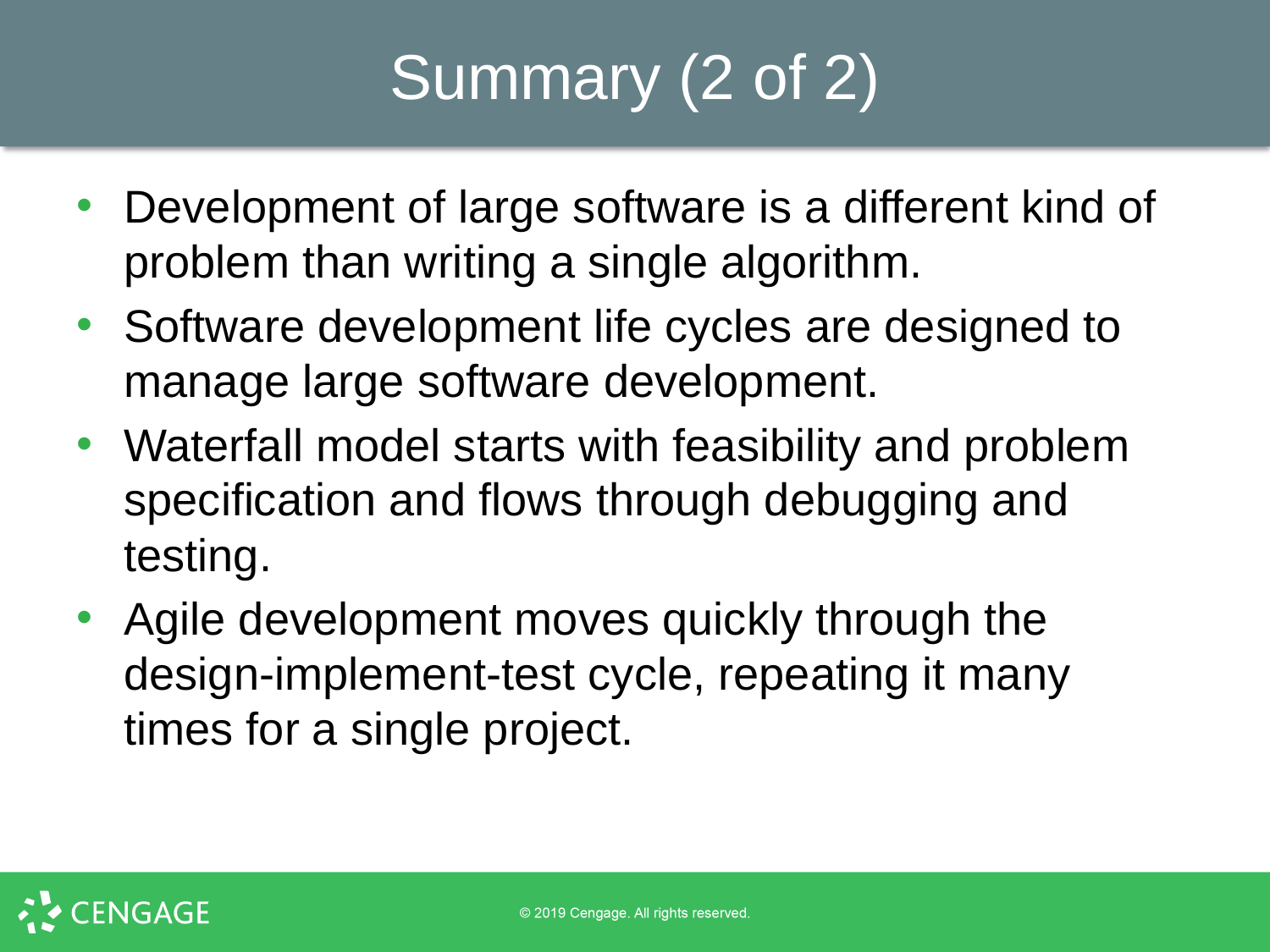

# Summary (2 of 2)
Development of large software is a different kind of problem than writing a single algorithm.
Software development life cycles are designed to manage large software development.
Waterfall model starts with feasibility and problem specification and flows through debugging and testing.
Agile development moves quickly through the design-implement-test cycle, repeating it many times for a single project.